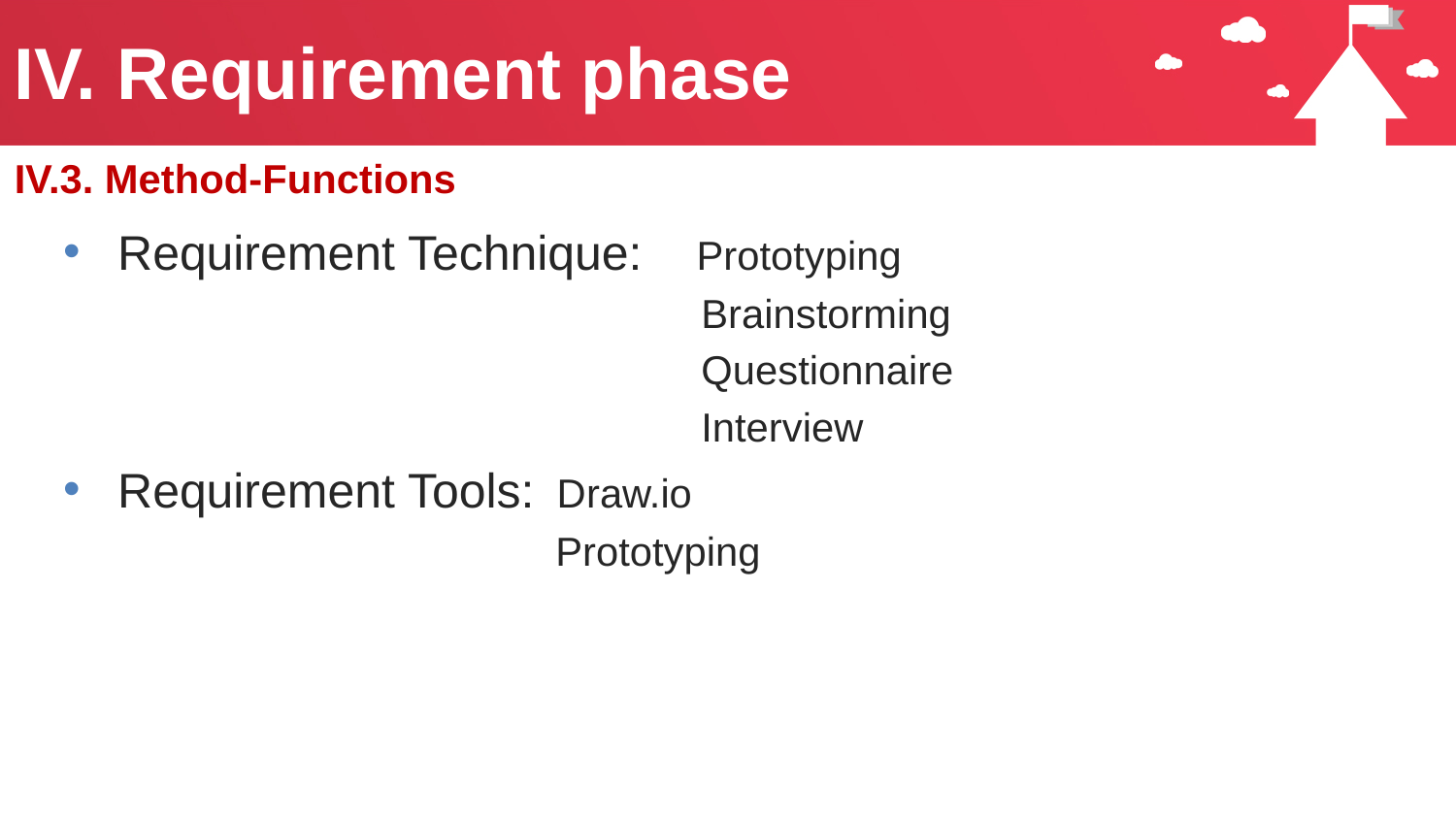

# IV. Requirement phase
IV.3. Method-Functions
Requirement Technique:    Prototyping
				     Brainstorming
				     Questionnaire
				     Interview
Requirement Tools:  Draw.io
			     Prototyping